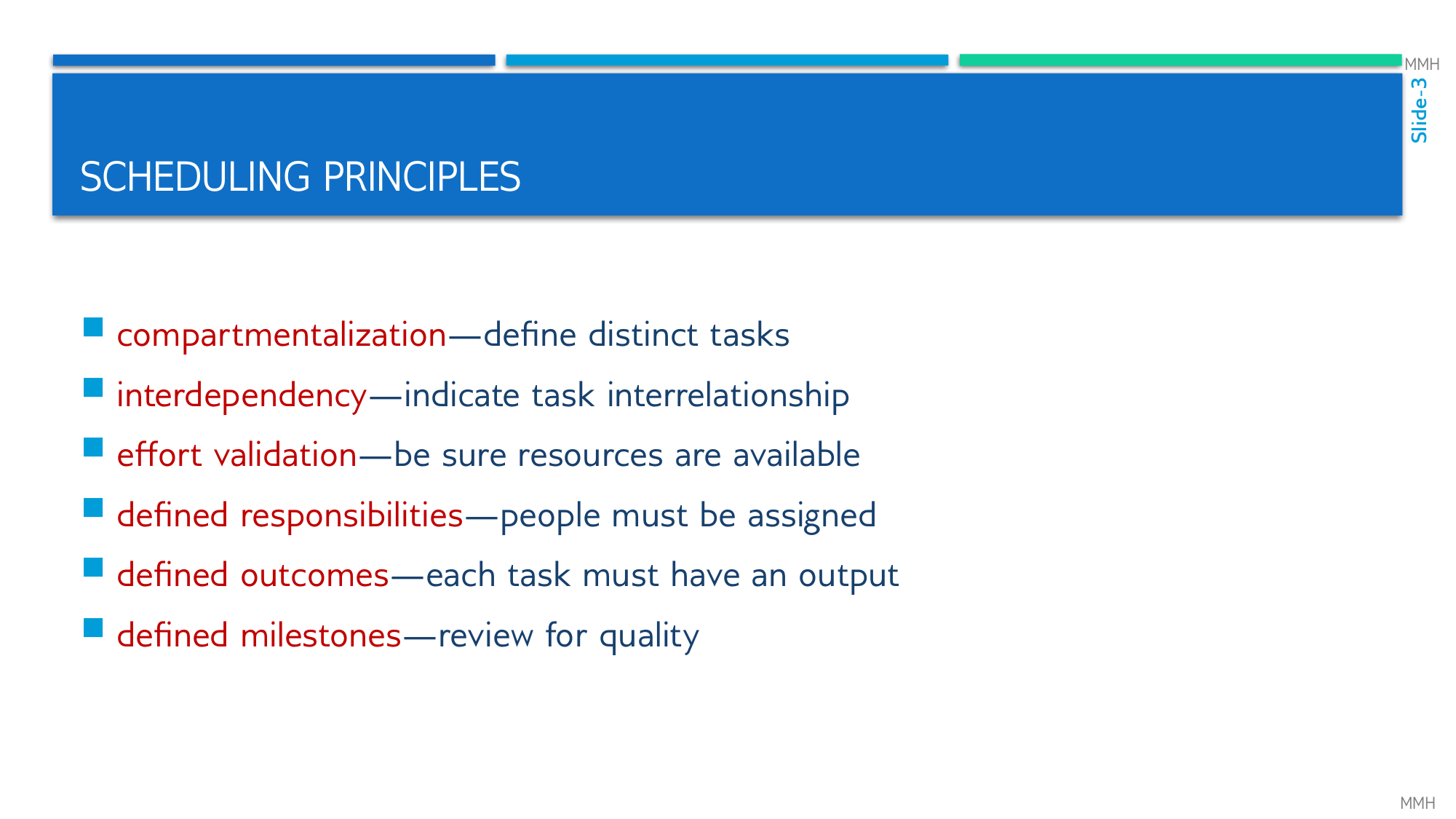

MMH
Slide-3
# Scheduling principles
compartmentalization—define distinct tasks
interdependency—indicate task interrelationship
effort validation—be sure resources are available
defined responsibilities—people must be assigned
defined outcomes—each task must have an output
defined milestones—review for quality

  MMH